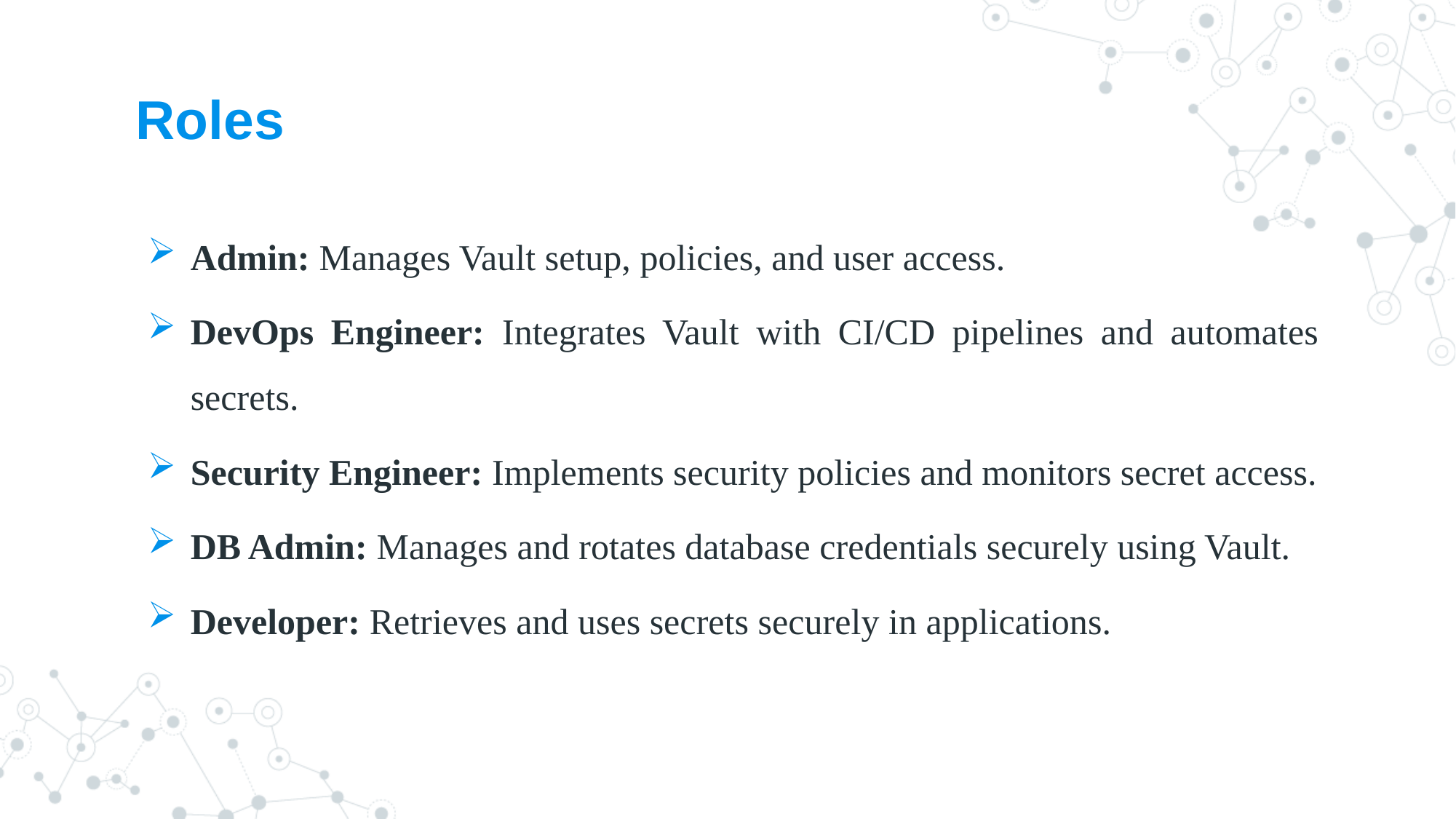

# Roles
Admin: Manages Vault setup, policies, and user access.
DevOps Engineer: Integrates Vault with CI/CD pipelines and automates secrets.
Security Engineer: Implements security policies and monitors secret access.
DB Admin: Manages and rotates database credentials securely using Vault.
Developer: Retrieves and uses secrets securely in applications.